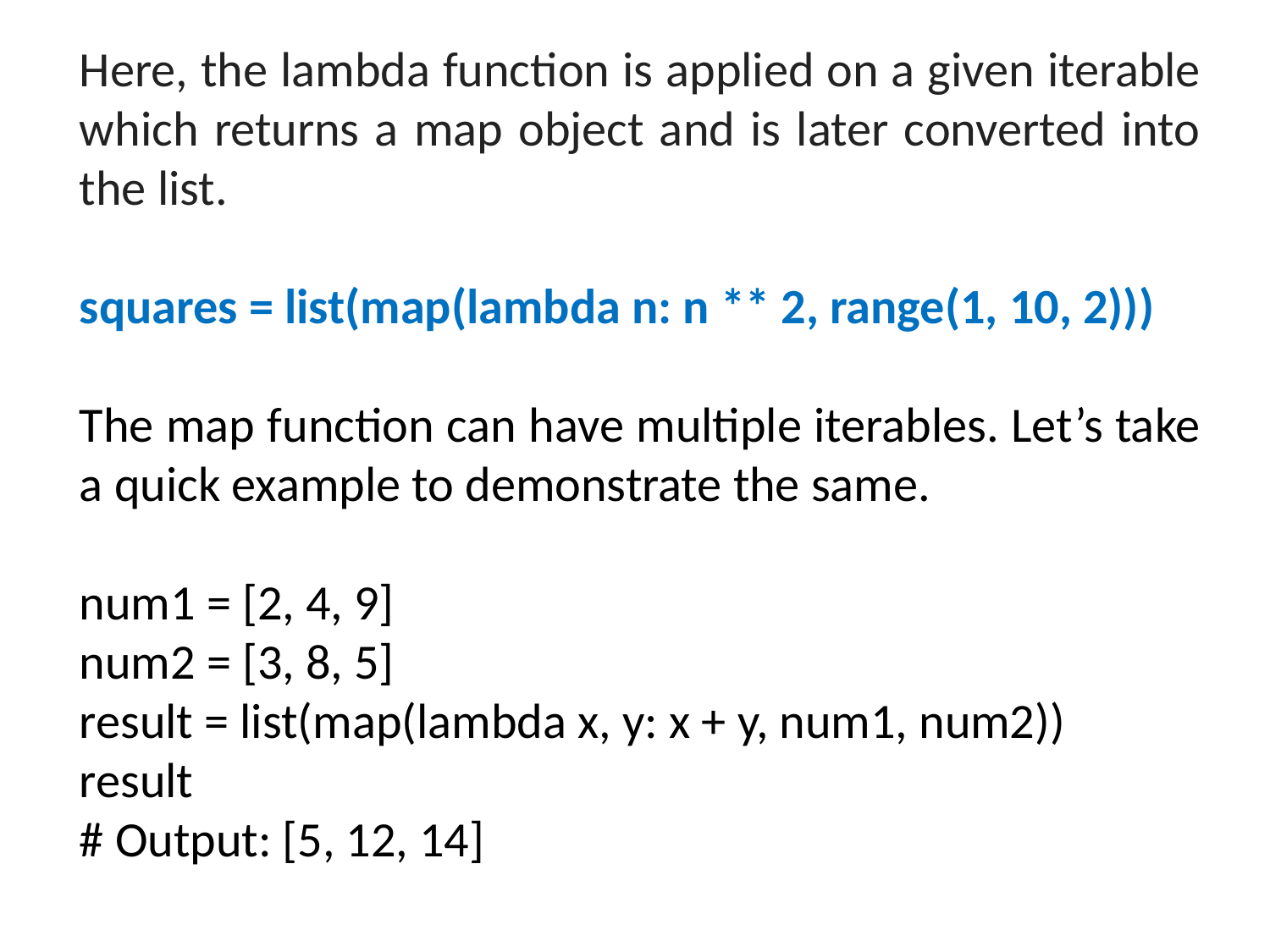

Here, the lambda function is applied on a given iterable which returns a map object and is later converted into the list.

squares = list(map(lambda n: n ** 2, range(1, 10, 2)))

The map function can have multiple iterables. Let’s take a quick example to demonstrate the same.

num1 = [2, 4, 9]
num2 = [3, 8, 5]
result = list(map(lambda x, y: x + y, num1, num2))
result
# Output: [5, 12, 14]